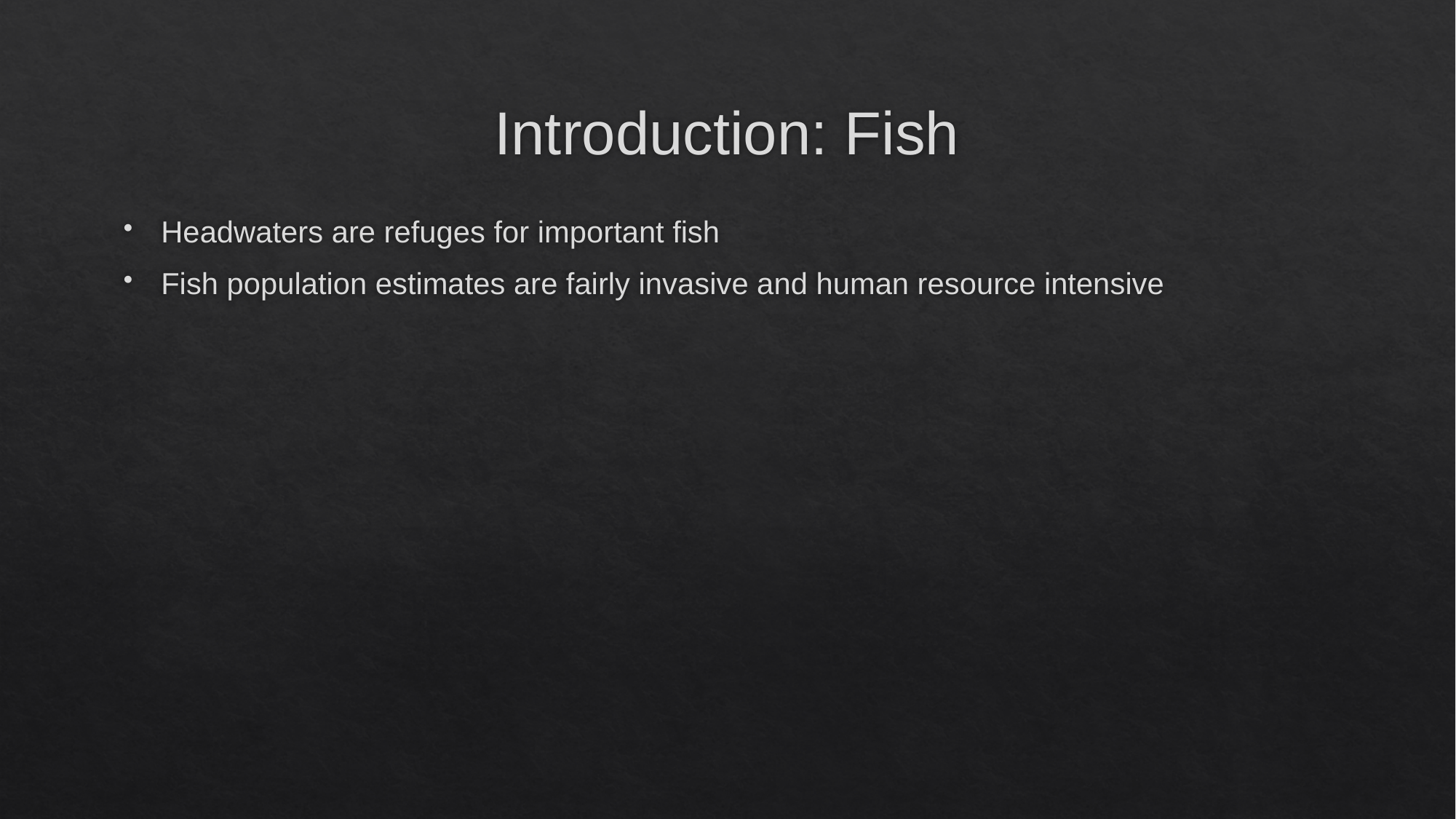

# Introduction: Fish
Headwaters are refuges for important fish
Fish population estimates are fairly invasive and human resource intensive